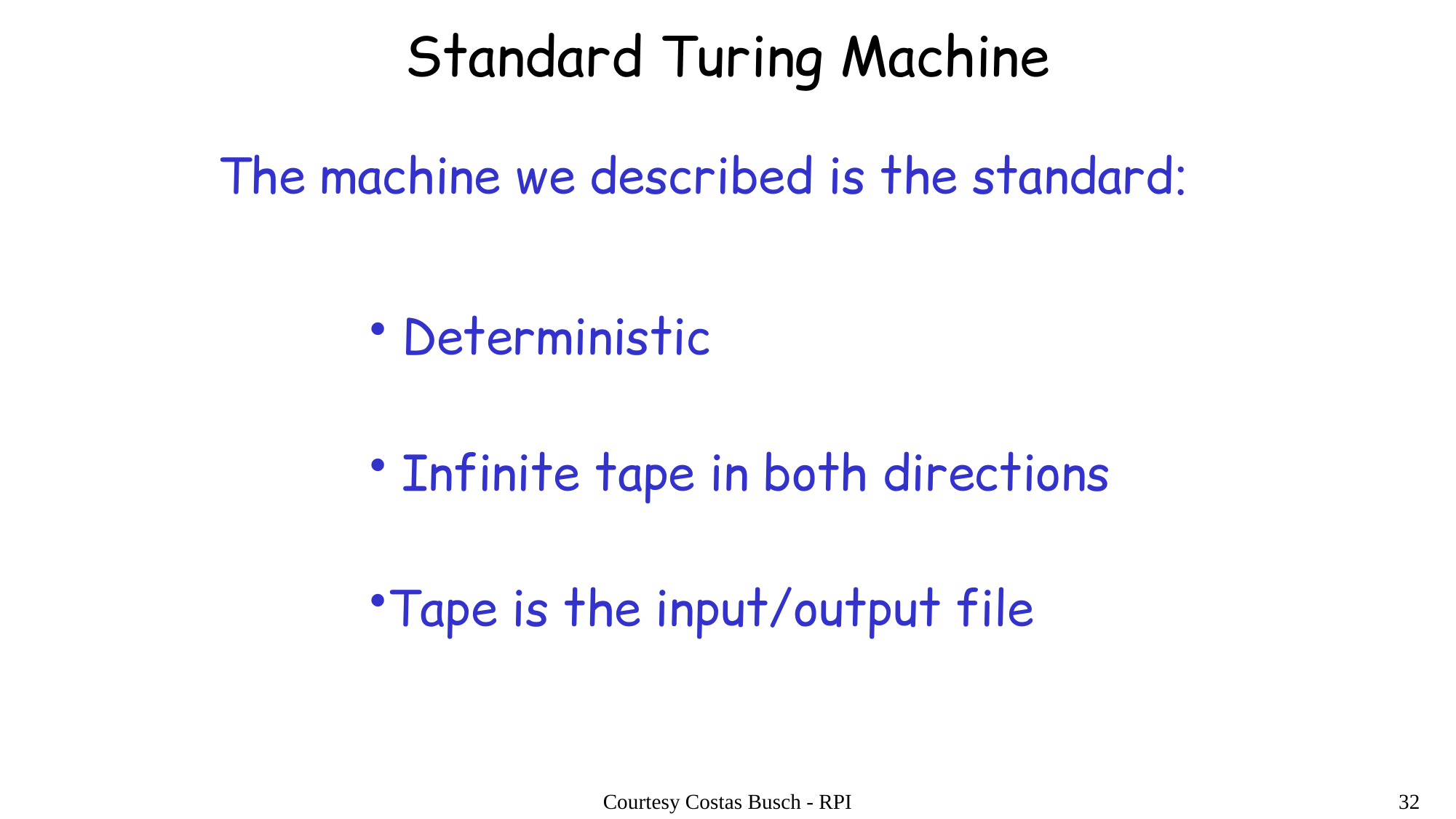

# Standard Turing Machine
The machine we described is the standard:
 Deterministic

 Infinite tape in both directions

Tape is the input/output file
Courtesy Costas Busch - RPI
32